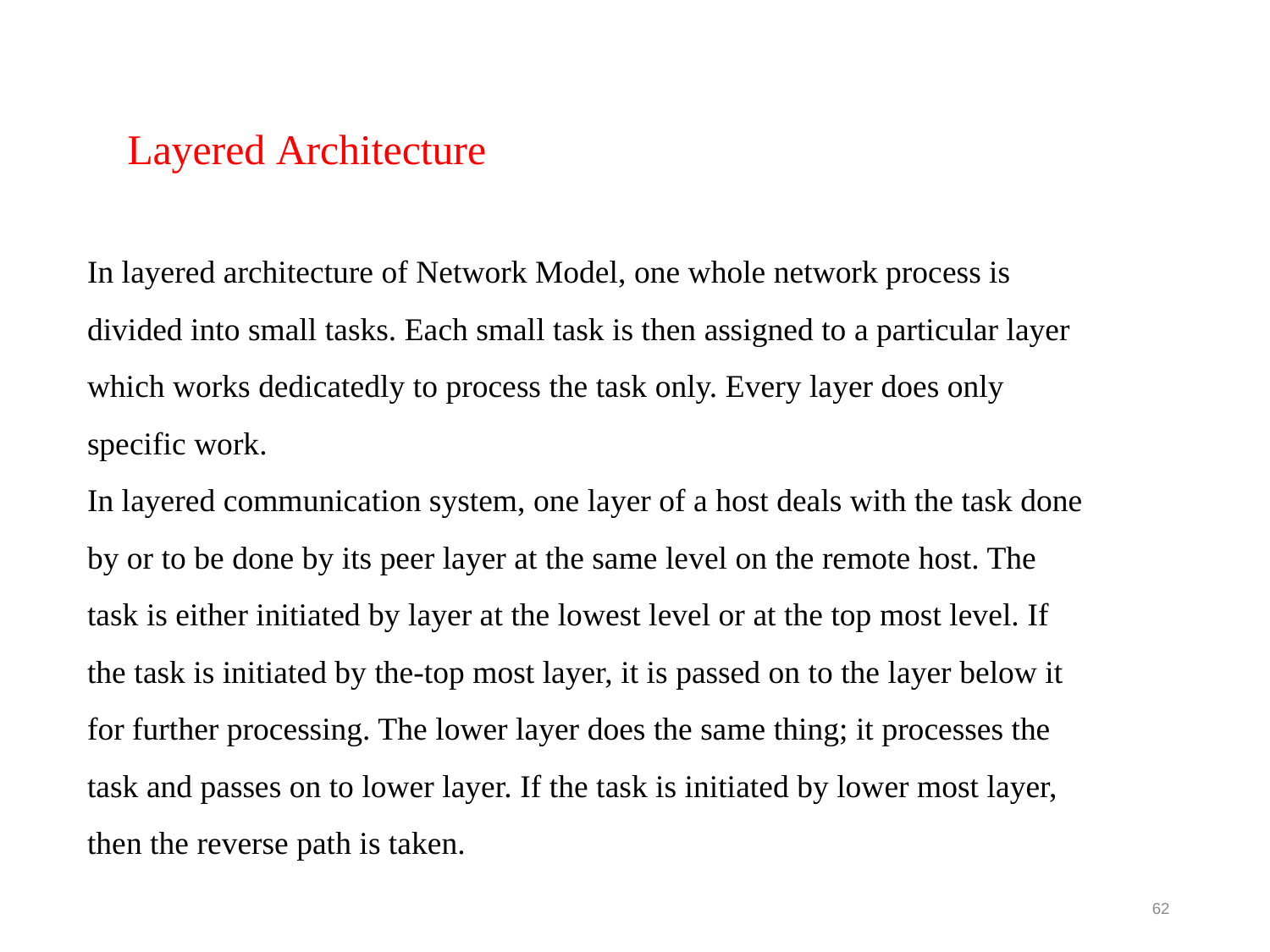

Layered Architecture
In layered architecture of Network Model, one whole network process is divided into small tasks. Each small task is then assigned to a particular layer which works dedicatedly to process the task only. Every layer does only specific work.
In layered communication system, one layer of a host deals with the task done by or to be done by its peer layer at the same level on the remote host. The task is either initiated by layer at the lowest level or at the top most level. If the task is initiated by the-top most layer, it is passed on to the layer below it for further processing. The lower layer does the same thing; it processes the task and passes on to lower layer. If the task is initiated by lower most layer, then the reverse path is taken.

62